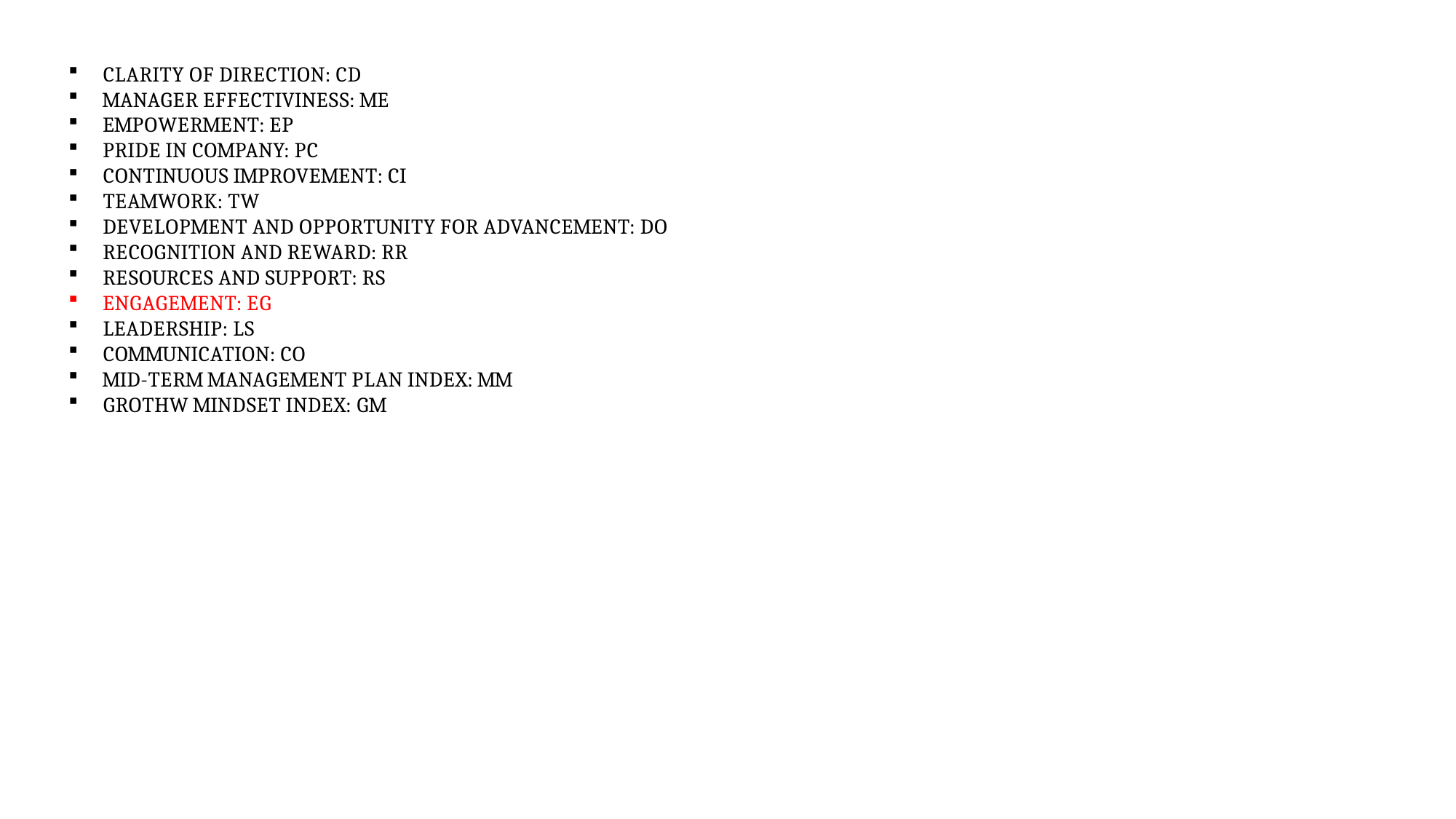

CLARITY OF DIRECTION: CD
MANAGER EFFECTIVINESS: ME
EMPOWERMENT: EP
PRIDE IN COMPANY: PC
CONTINUOUS IMPROVEMENT: CI
TEAMWORK: TW
DEVELOPMENT AND OPPORTUNITY FOR ADVANCEMENT: DO
RECOGNITION AND REWARD: RR
RESOURCES AND SUPPORT: RS
ENGAGEMENT: EG
LEADERSHIP: LS
COMMUNICATION: CO
MID-TERM MANAGEMENT PLAN INDEX: MM
GROTHW MINDSET INDEX: GM